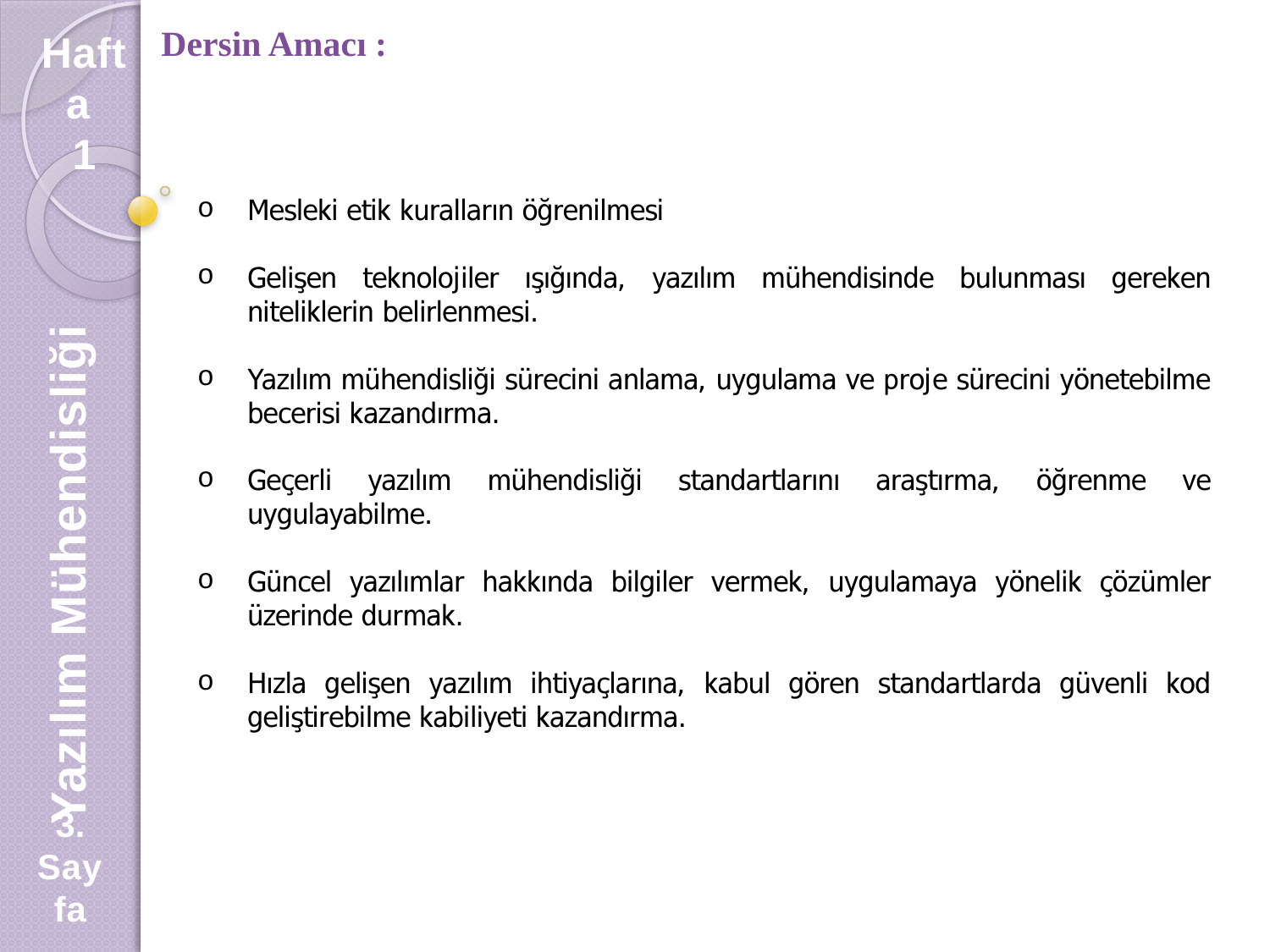

# Dersin Amacı :
Hafta
1
Mesleki etik kuralların öğrenilmesi

Gelişen teknolojiler ışığında, yazılım mühendisinde bulunması gereken niteliklerin belirlenmesi.

Yazılım mühendisliği sürecini anlama, uygulama ve proje sürecini yönetebilme becerisi kazandırma.

Geçerli yazılım mühendisliği standartlarını araştırma, öğrenme ve uygulayabilme.

Güncel yazılımlar hakkında bilgiler vermek, uygulamaya yönelik çözümler üzerinde durmak.

Hızla gelişen yazılım ihtiyaçlarına, kabul gören standartlarda güvenli kod geliştirebilme kabiliyeti kazandırma.

Yazılım Mühendisliği
3.
Sayfa